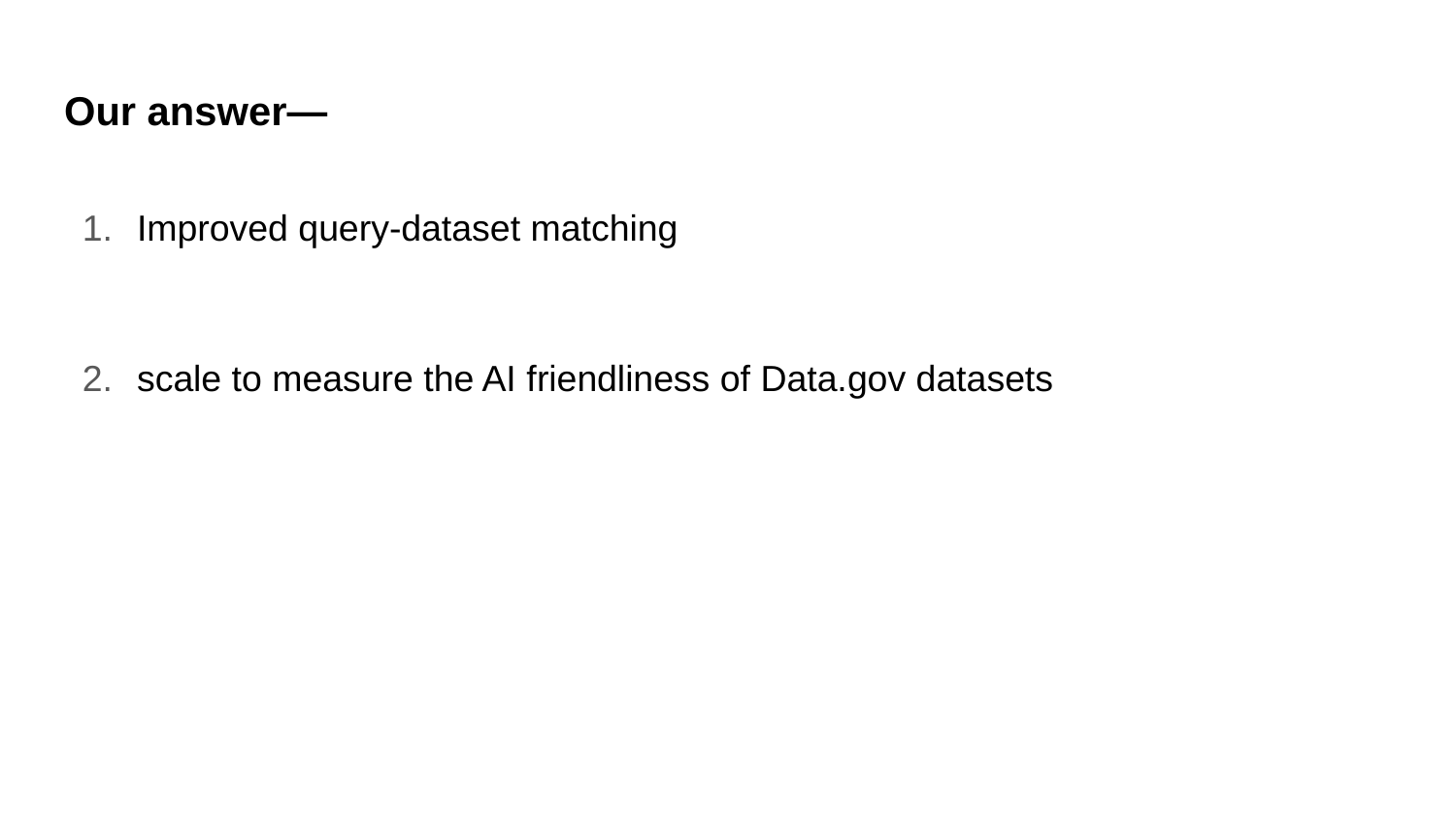

# Our answer—
Improved query-dataset matching

scale to measure the AI friendliness of Data.gov datasets